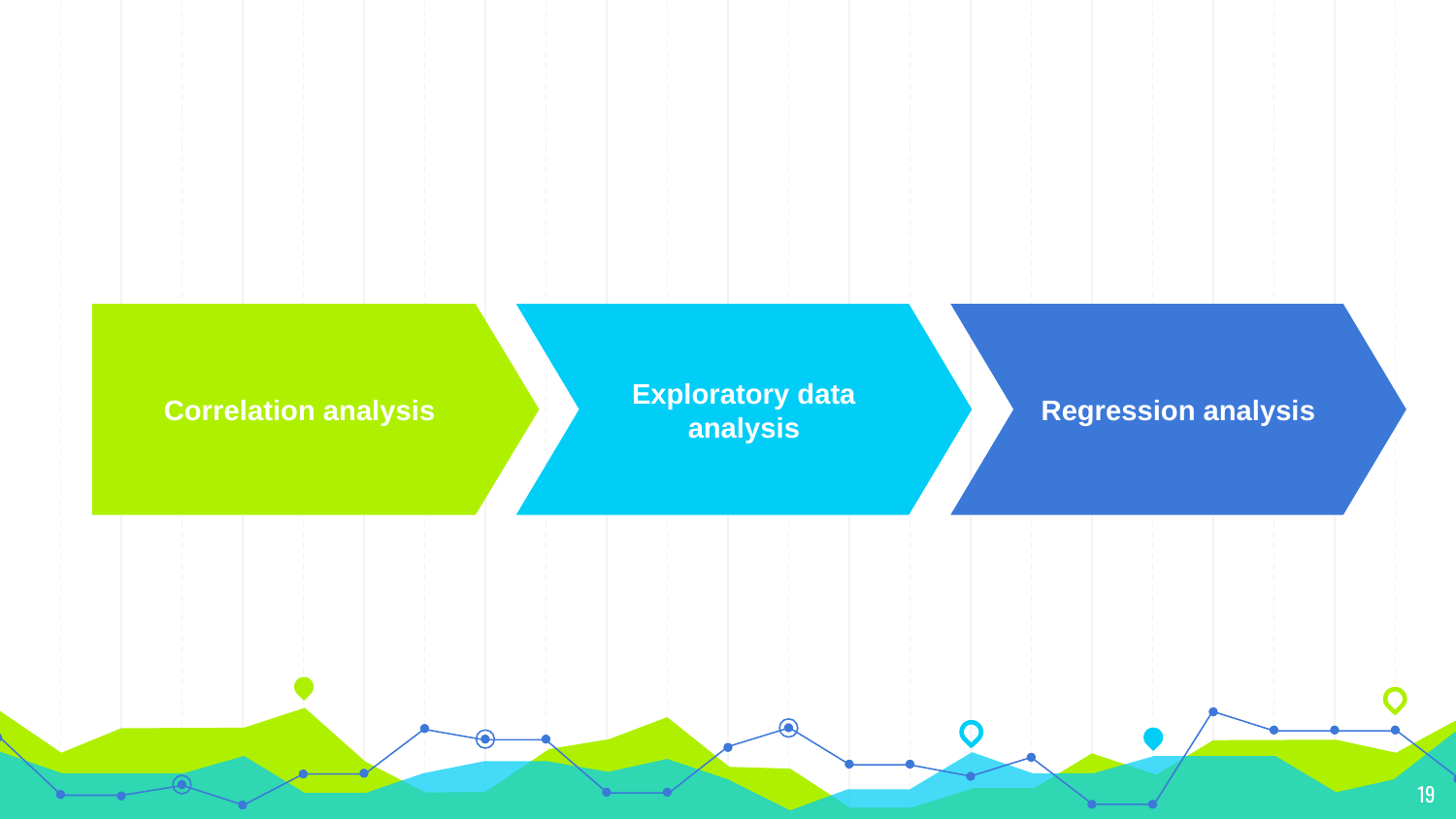

Correlation analysis
Exploratory data analysis
Regression analysis
19